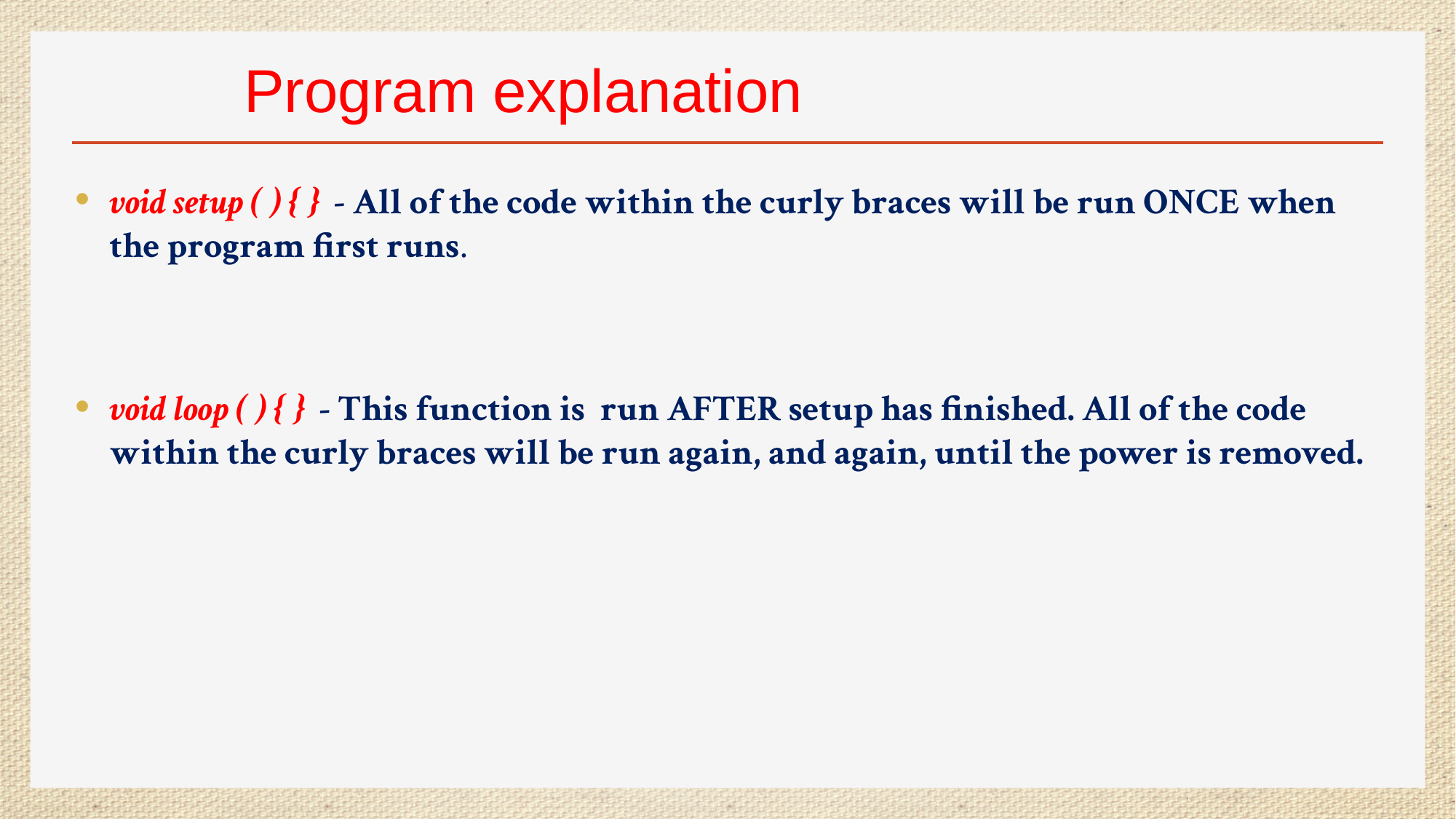

# Program explanation
void setup ( ) { }  - All of the code within the curly braces will be run ONCE when the program first runs.

void loop ( ) { }  - This function is  run AFTER setup has finished. All of the code within the curly braces will be run again, and again, until the power is removed.